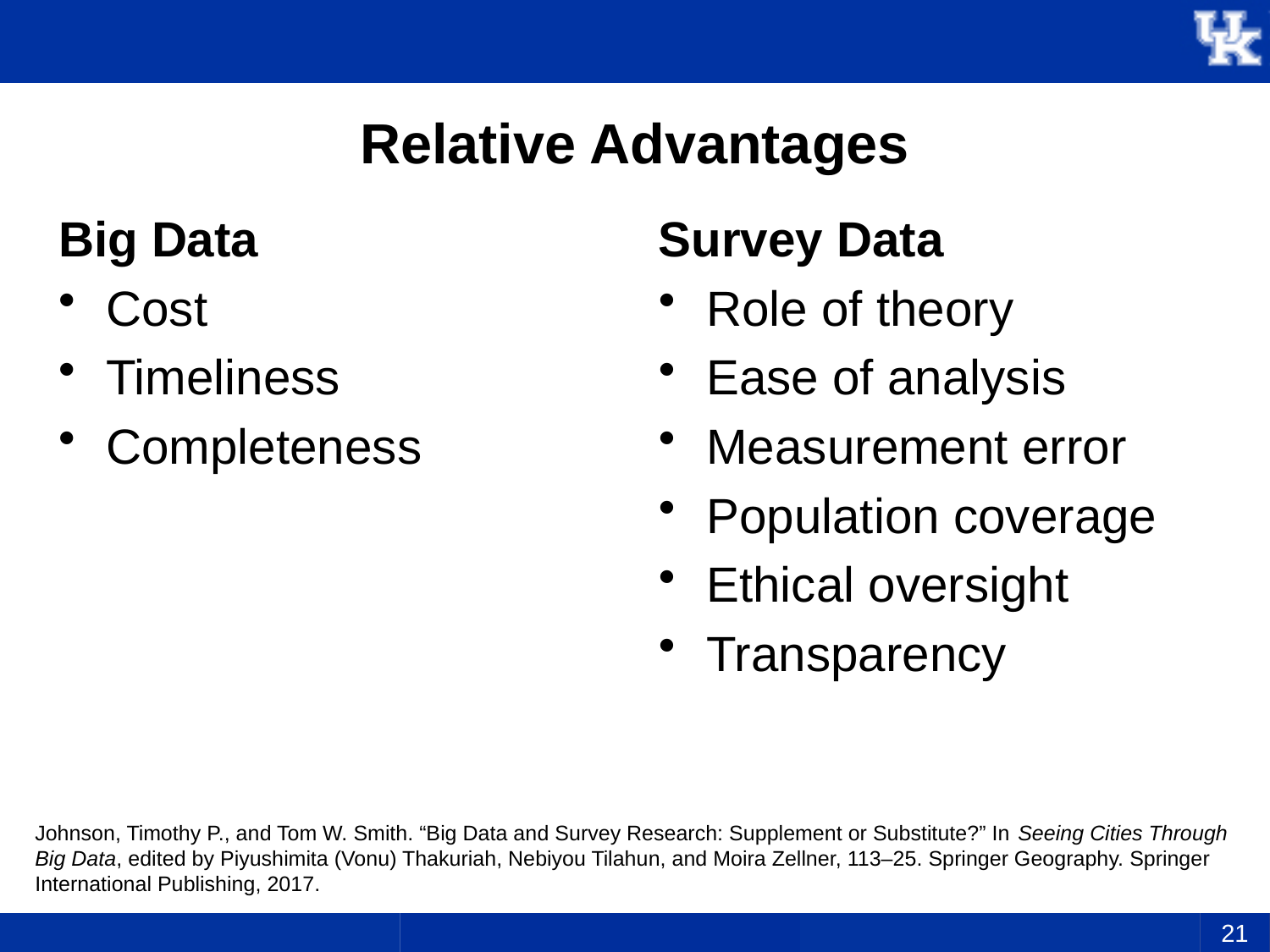

# Relative Advantages
Big Data
Cost
Timeliness
Completeness
Survey Data
Role of theory
Ease of analysis
Measurement error
Population coverage
Ethical oversight
Transparency
Johnson, Timothy P., and Tom W. Smith. “Big Data and Survey Research: Supplement or Substitute?” In Seeing Cities Through Big Data, edited by Piyushimita (Vonu) Thakuriah, Nebiyou Tilahun, and Moira Zellner, 113–25. Springer Geography. Springer International Publishing, 2017.
21